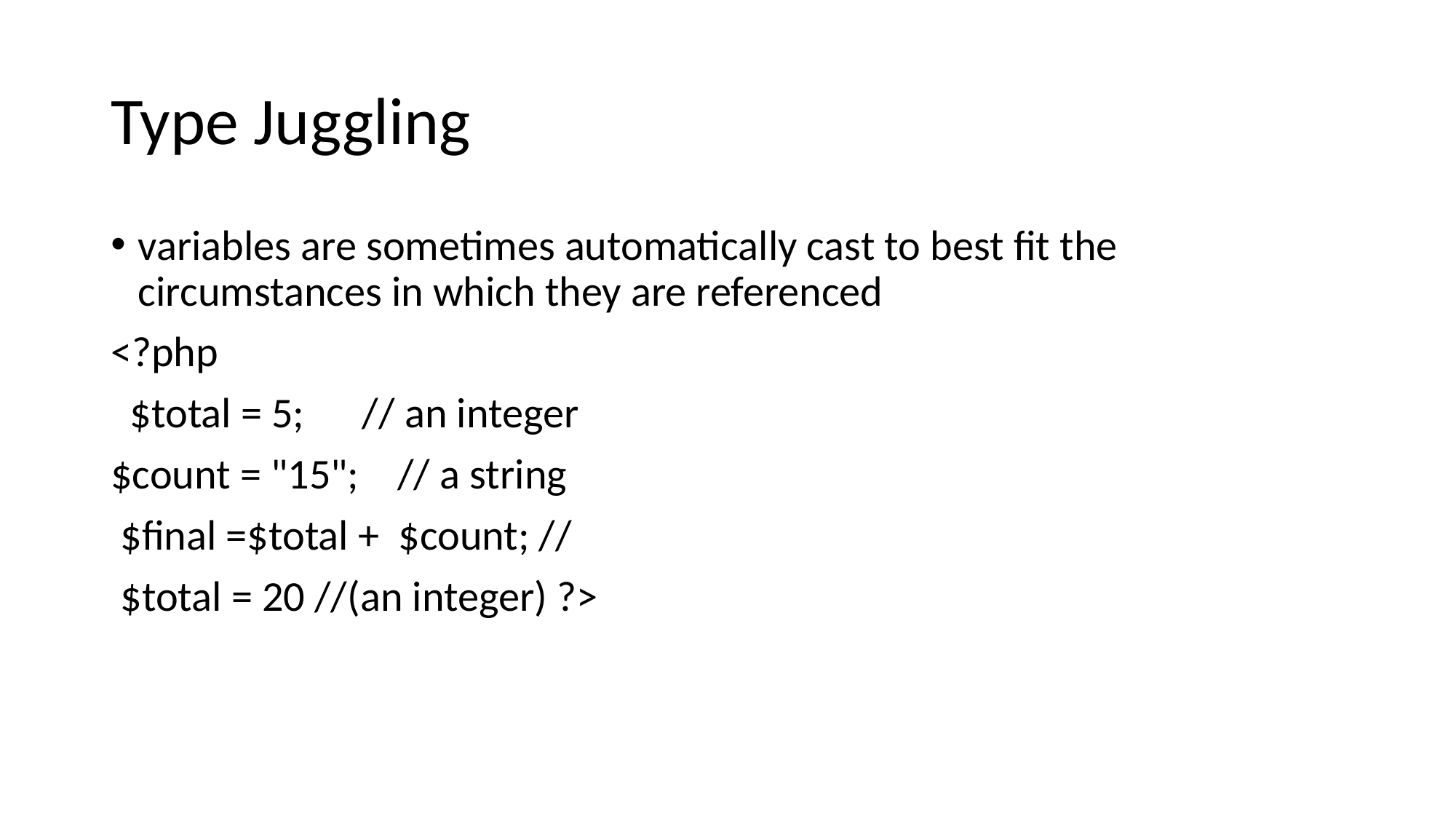

# Type Juggling
variables are sometimes automatically cast to best fit the circumstances in which they are referenced
<?php
  $total = 5;      // an integer
$count = "15";    // a string
 $final =$total +  $count; //
 $total = 20 //(an integer) ?>